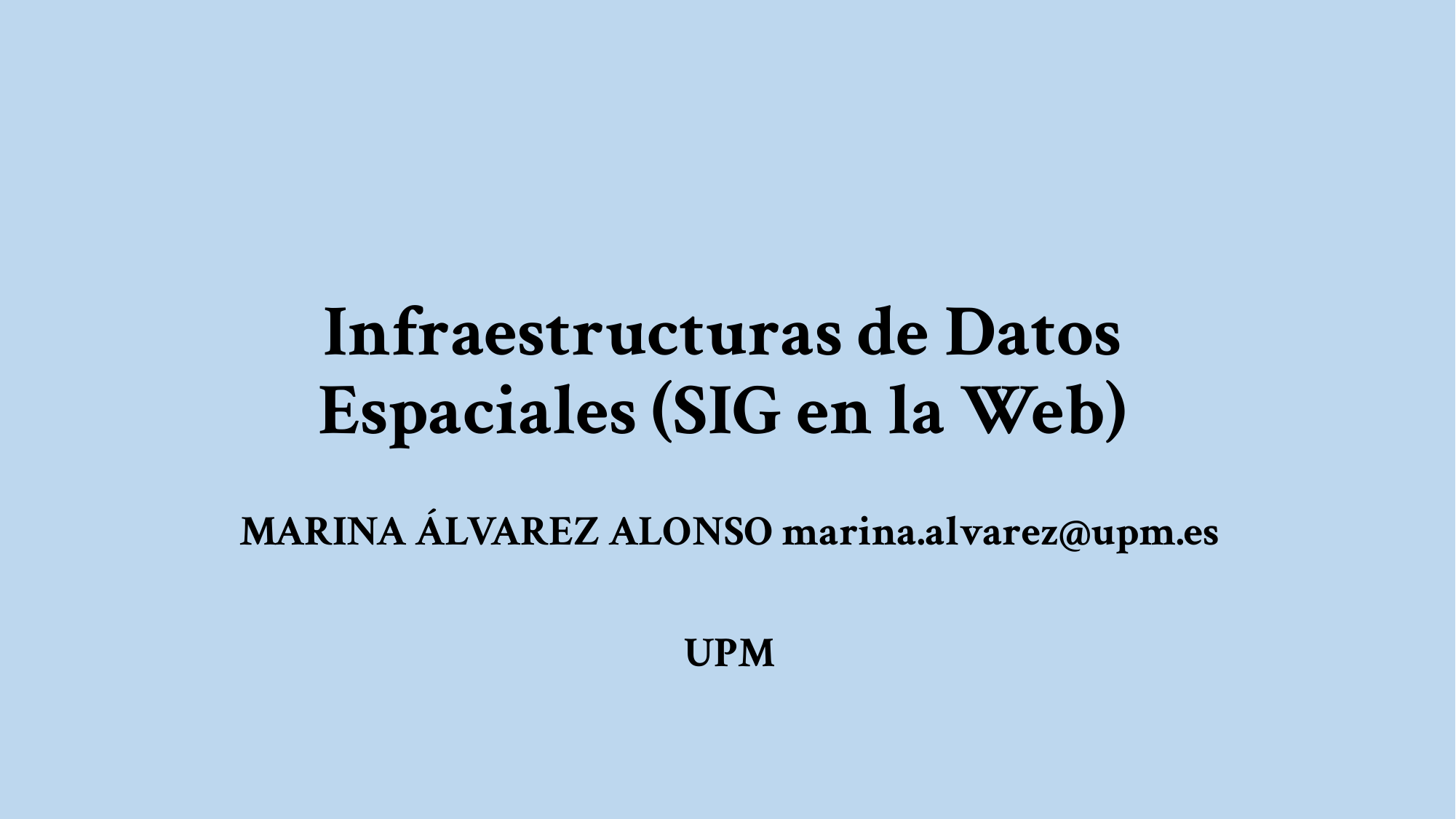

# Infraestructuras de Datos Espaciales (SIG en la Web)

MARINA ÁLVAREZ ALONSO marina.alvarez@upm.es

UPM